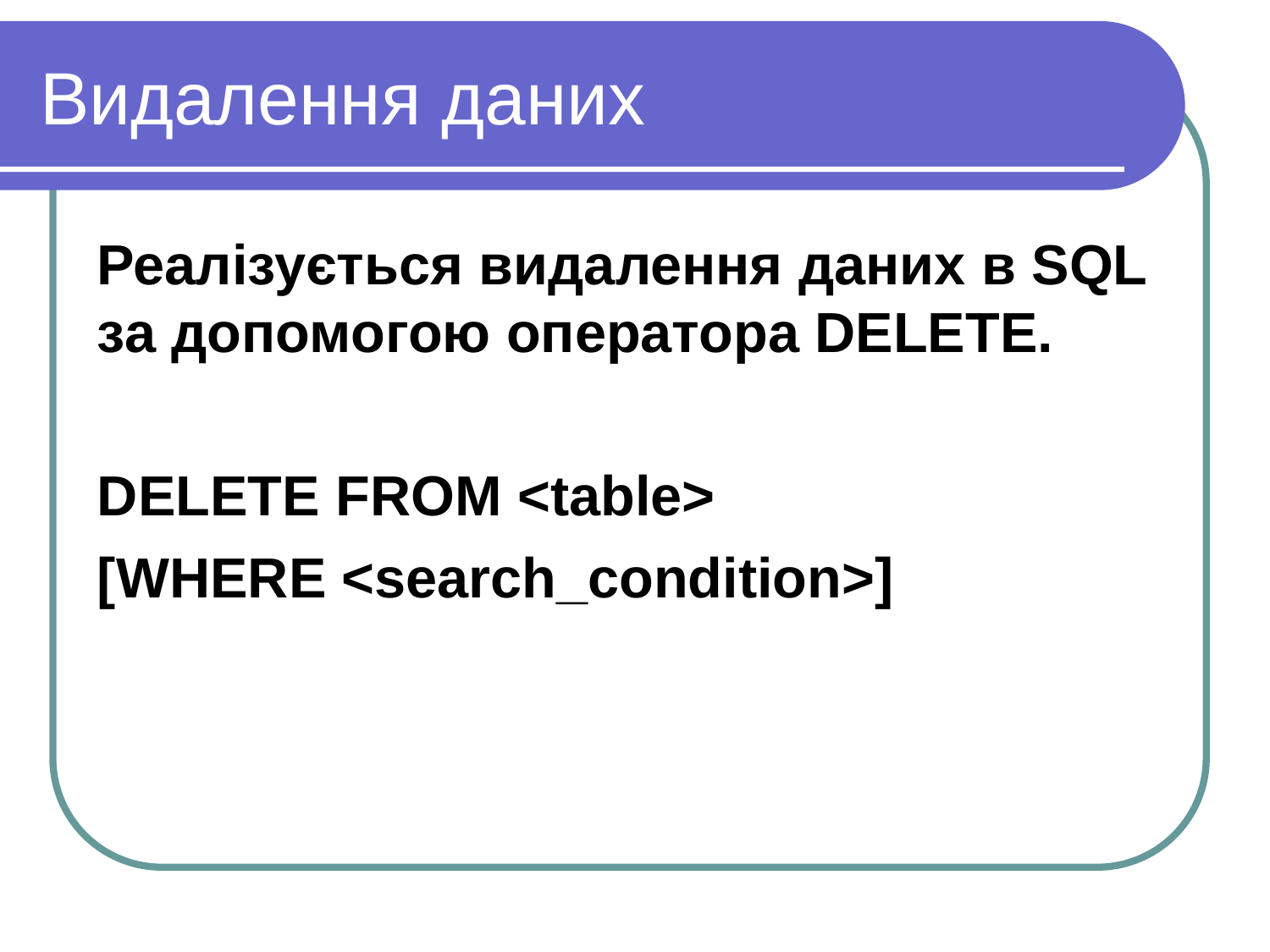

Видалення даних
Реалізується видалення даних в SQL за допомогою оператора DELETE.

DELETE FROM <table>
[WHERE <search_condition>]